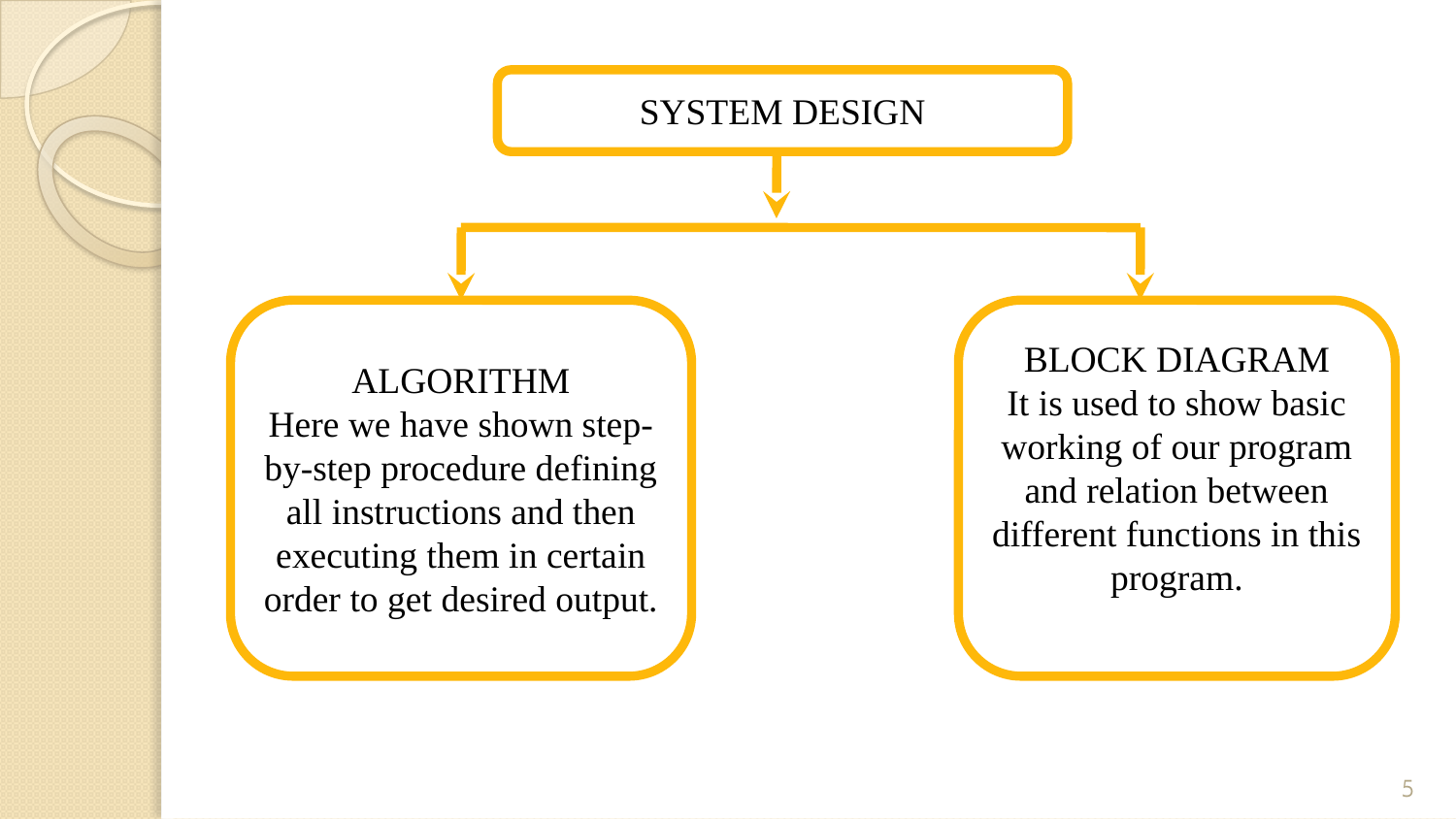

SYSTEM DESIGN
ALGORITHM
Here we have shown step-by-step procedure defining all instructions and then executing them in certain order to get desired output.
BLOCK DIAGRAM
It is used to show basic working of our program and relation between different functions in this program.

5